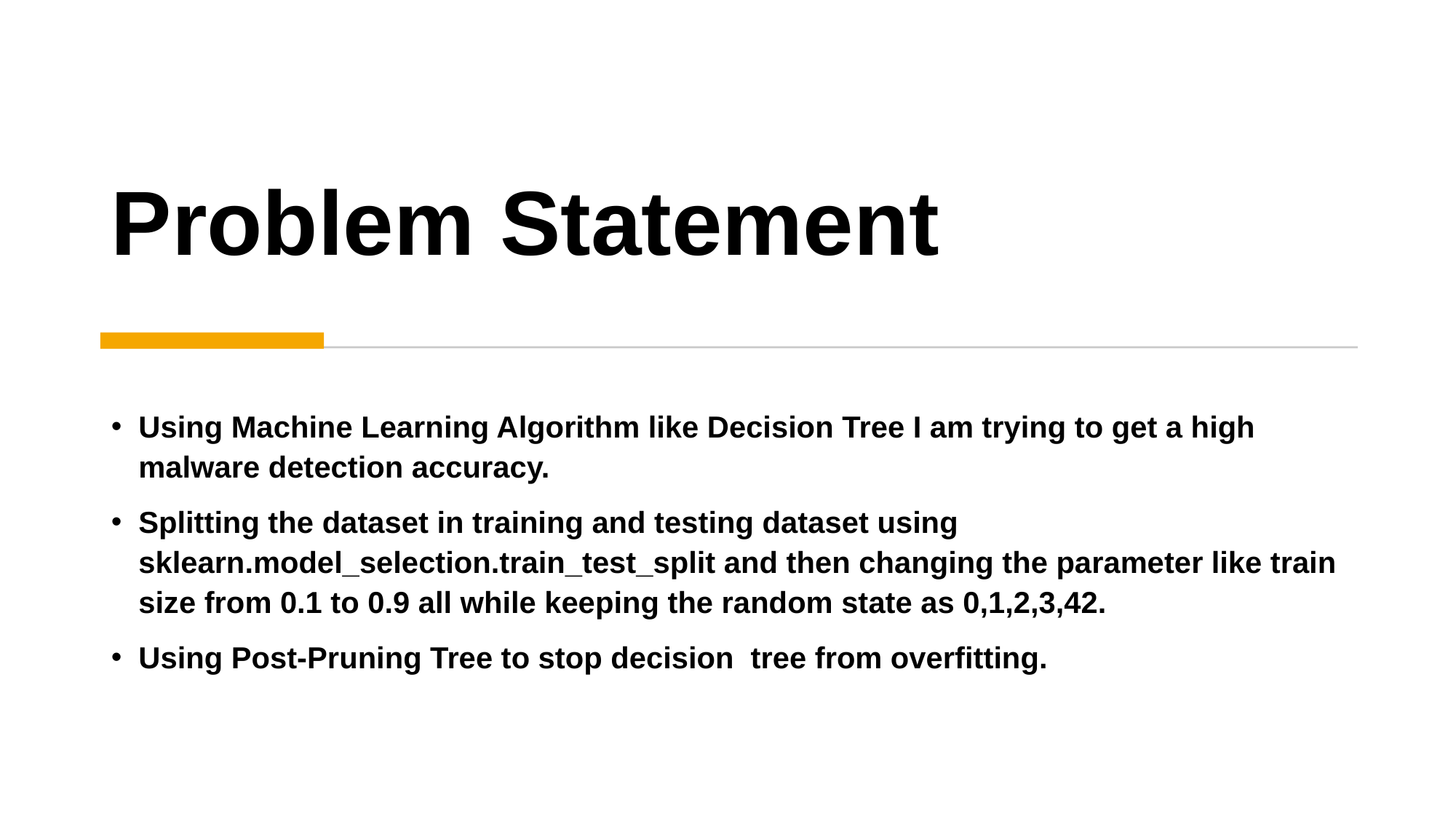

# Problem Statement

Using Machine Learning Algorithm like Decision Tree I am trying to get a high malware detection accuracy.
Splitting the dataset in training and testing dataset using sklearn.model_selection.train_test_split and then changing the parameter like train size from 0.1 to 0.9 all while keeping the random state as 0,1,2,3,42.
Using Post-Pruning Tree to stop decision  tree from overfitting.